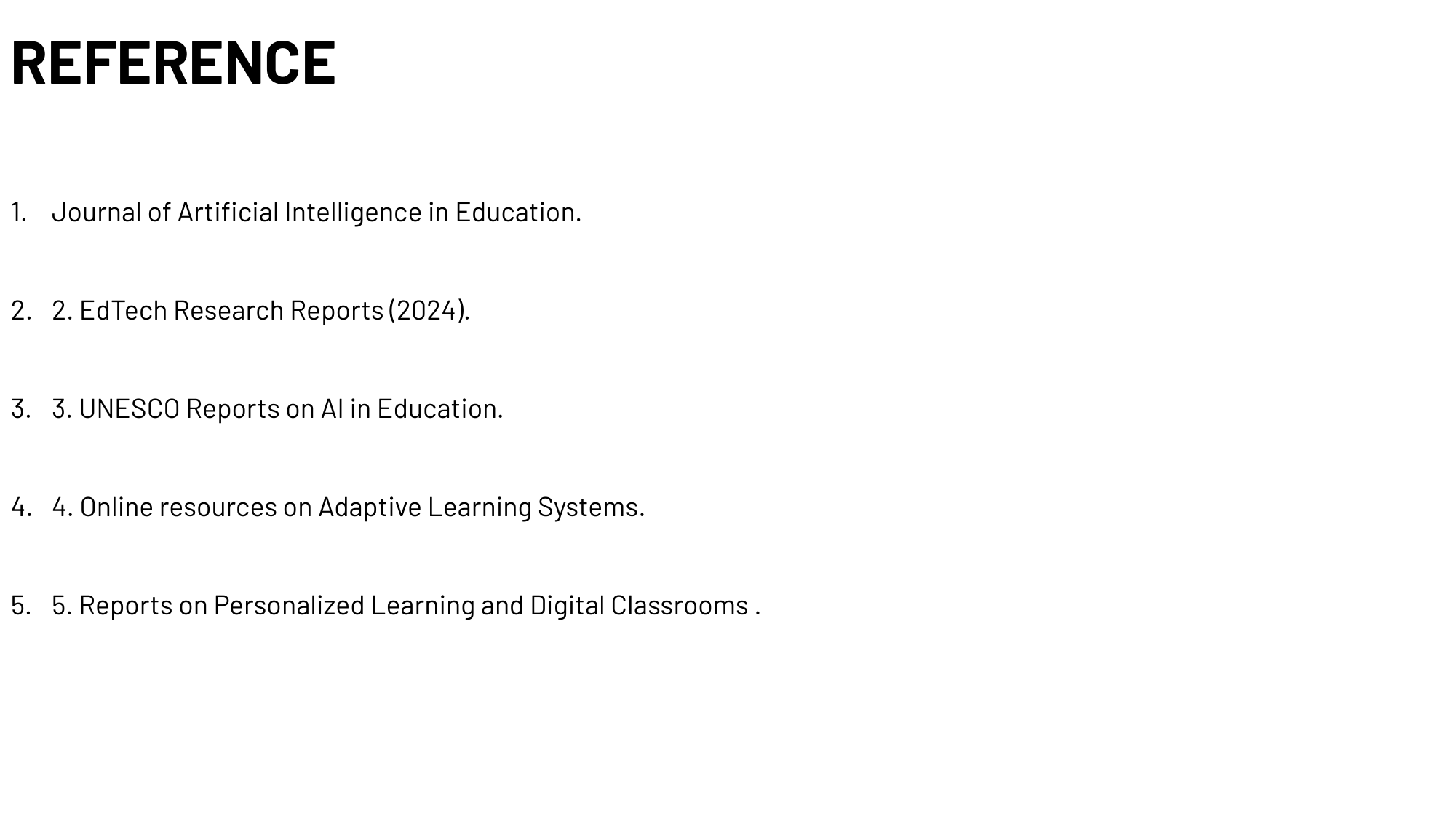

REFERENCE

Journal of Artificial Intelligence in Education.

2. EdTech Research Reports (2024).

3. UNESCO Reports on AI in Education.

4. Online resources on Adaptive Learning Systems.

5. Reports on Personalized Learning and Digital Classrooms .